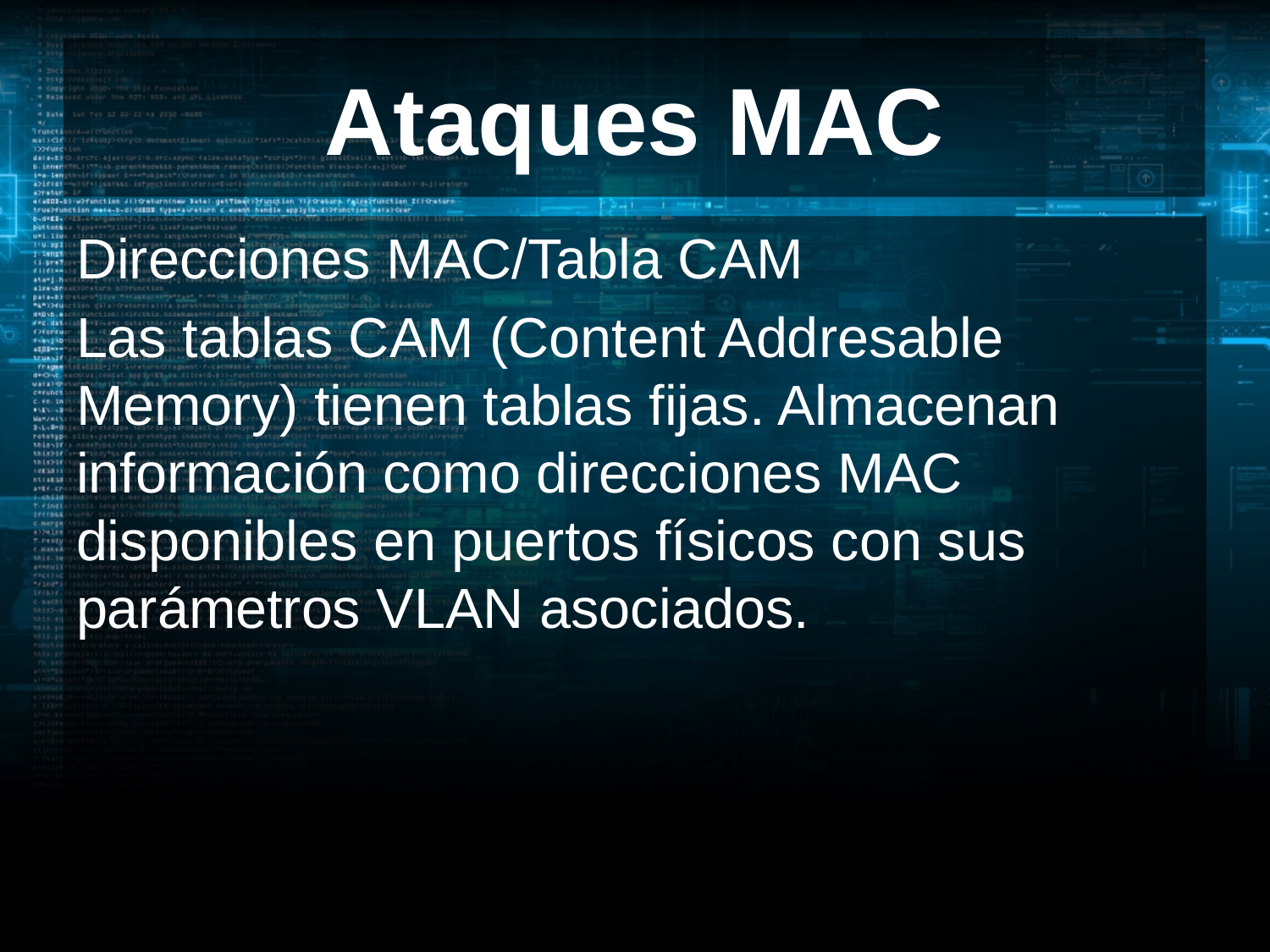

# Ataques MAC
Direcciones MAC/Tabla CAM
Las tablas CAM (Content Addresable Memory) tienen tablas fijas. Almacenan información como direcciones MAC disponibles en puertos físicos con sus parámetros VLAN asociados.